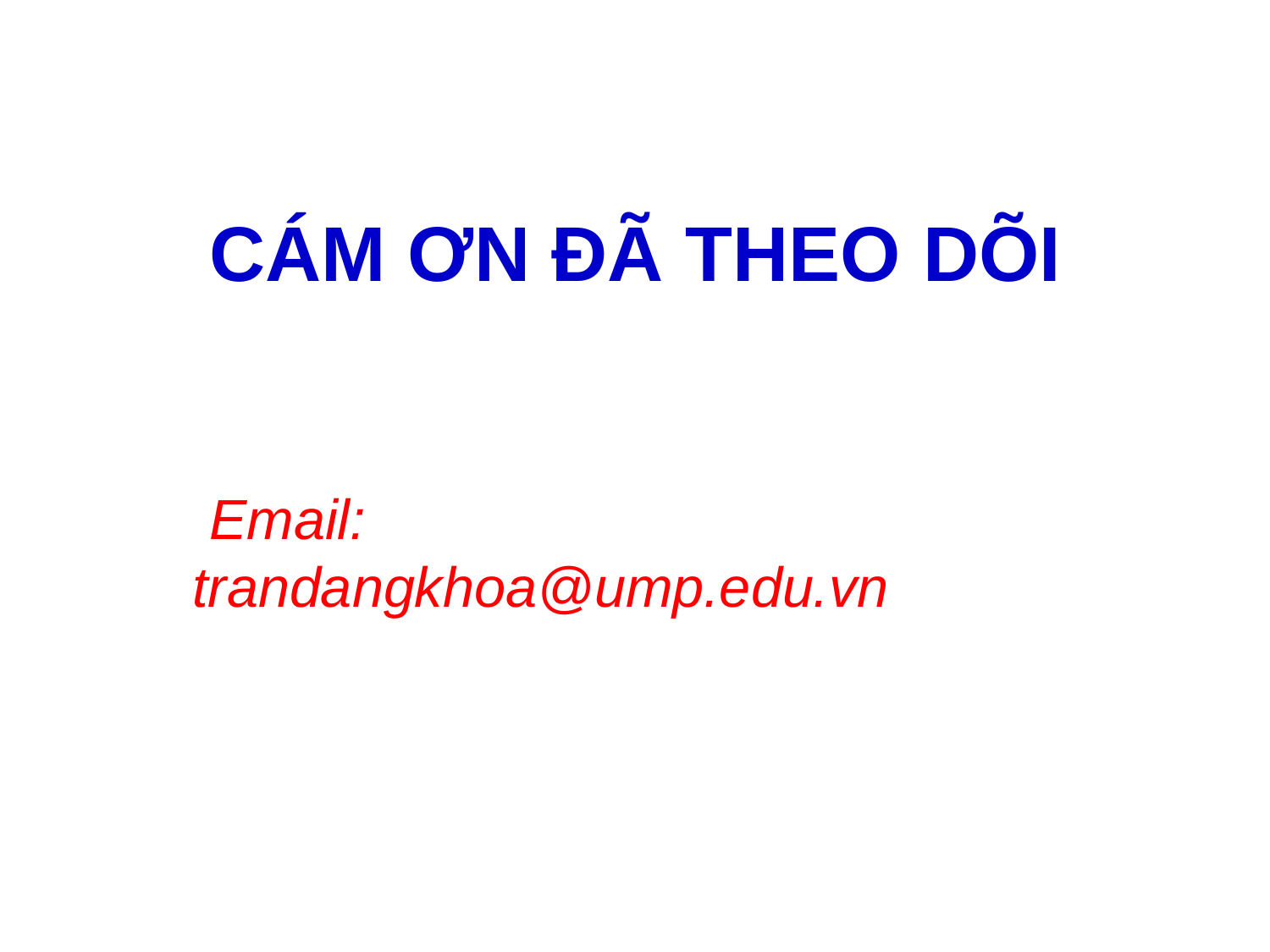

CÁM ƠN ĐÃ THEO DÕI

Email: trandangkhoa@ump.edu.vn